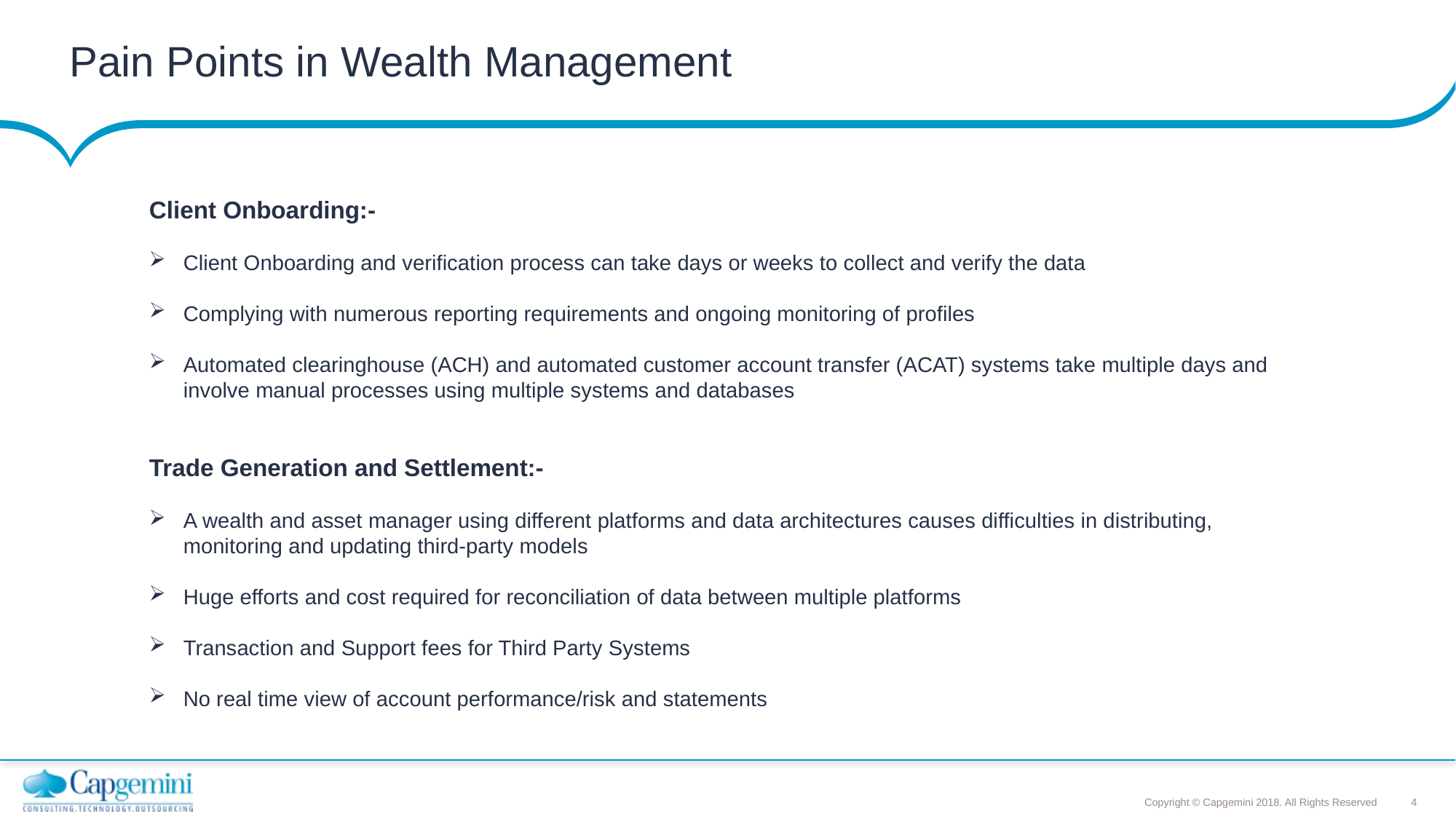

# Pain Points in Wealth Management
Client Onboarding:-

Client Onboarding and verification process can take days or weeks to collect and verify the data

Complying with numerous reporting requirements and ongoing monitoring of profiles

Automated clearinghouse (ACH) and automated customer account transfer (ACAT) systems take multiple days and involve manual processes using multiple systems and databases

Trade Generation and Settlement:-

A wealth and asset manager using different platforms and data architectures causes difficulties in distributing, monitoring and updating third-party models

Huge efforts and cost required for reconciliation of data between multiple platforms

Transaction and Support fees for Third Party Systems

No real time view of account performance/risk and statements